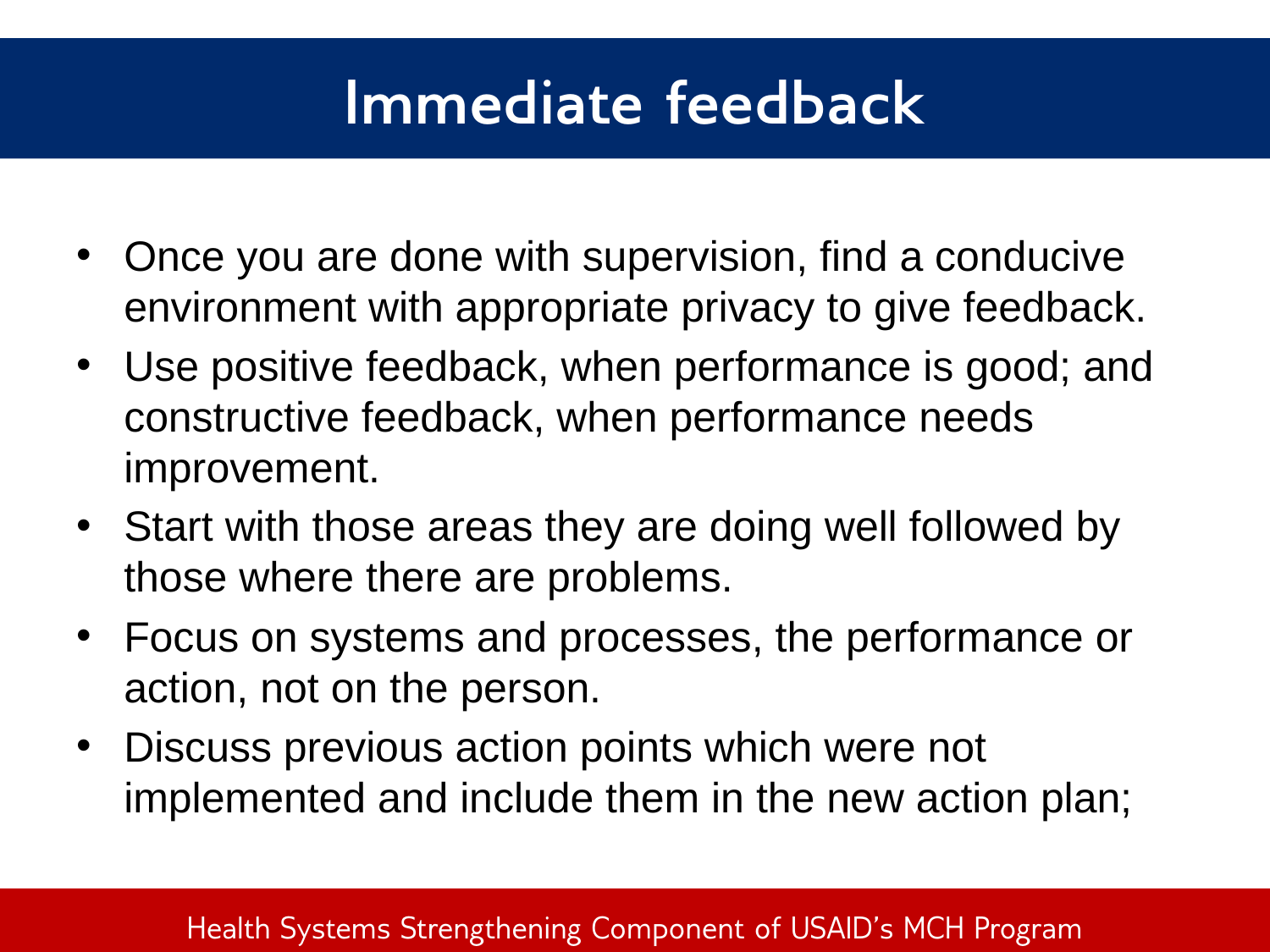

# Immediate feedback
Once you are done with supervision, find a conducive environment with appropriate privacy to give feedback.
Use positive feedback, when performance is good; and constructive feedback, when performance needs improvement.
Start with those areas they are doing well followed by those where there are problems.
Focus on systems and processes, the performance or action, not on the person.
Discuss previous action points which were not implemented and include them in the new action plan;